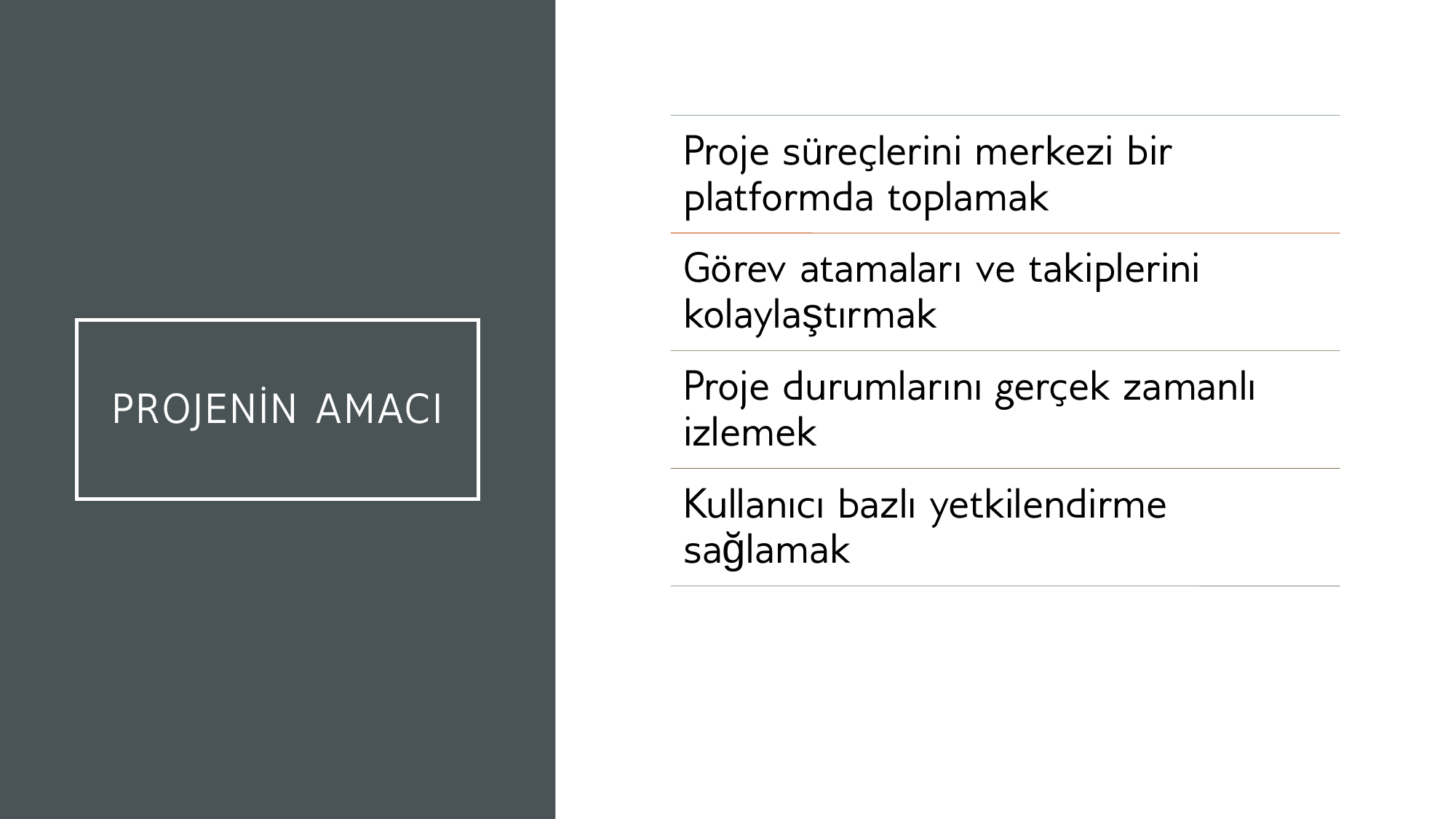

Proje süreçlerini merkezi bir platformda toplamak
Görev atamaları ve takiplerini kolaylaştırmak
Proje durumlarını gerçek zamanlı izlemek
Kullanıcı bazlı yetkilendirme sağlamak

# Projenin Amacı